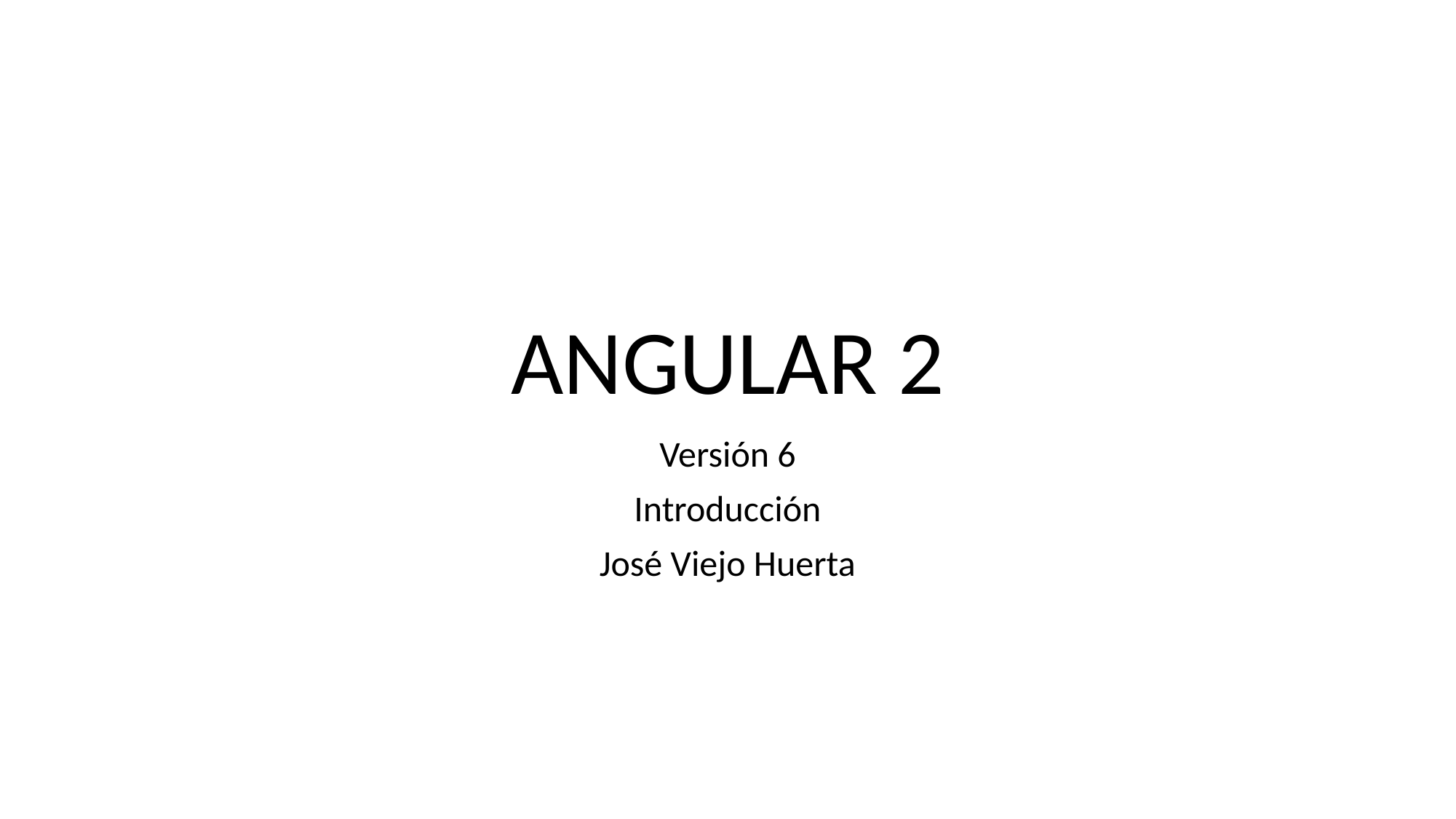

# ANGULAR 2
Versión 6
Introducción
José Viejo Huerta